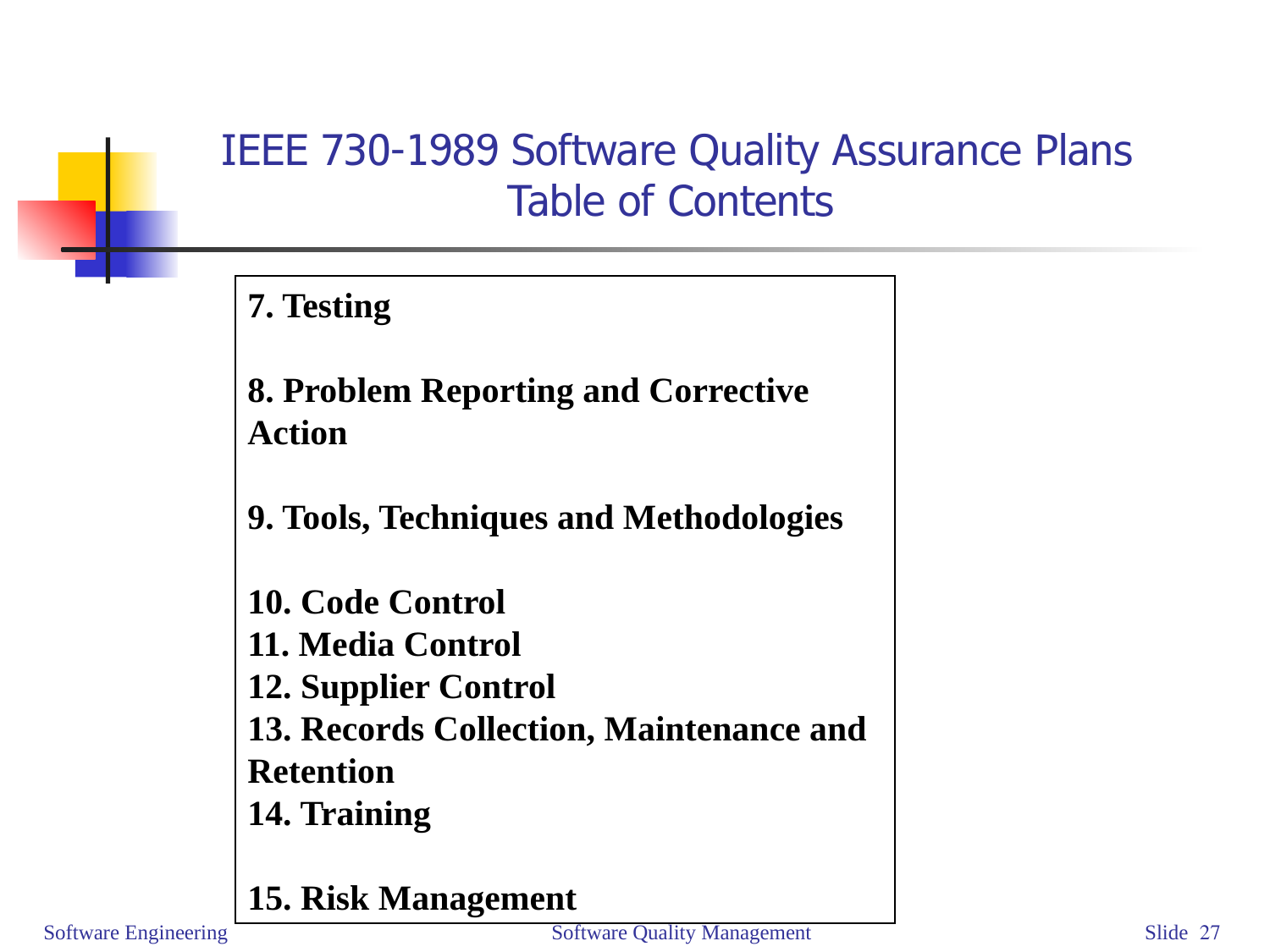

# IEEE 730-1989 Software Quality Assurance Plans Table of Contents
7. Testing

8. Problem Reporting and Corrective Action

9. Tools, Techniques and Methodologies

10. Code Control
11. Media Control
12. Supplier Control
13. Records Collection, Maintenance and Retention
14. Training

15. Risk Management